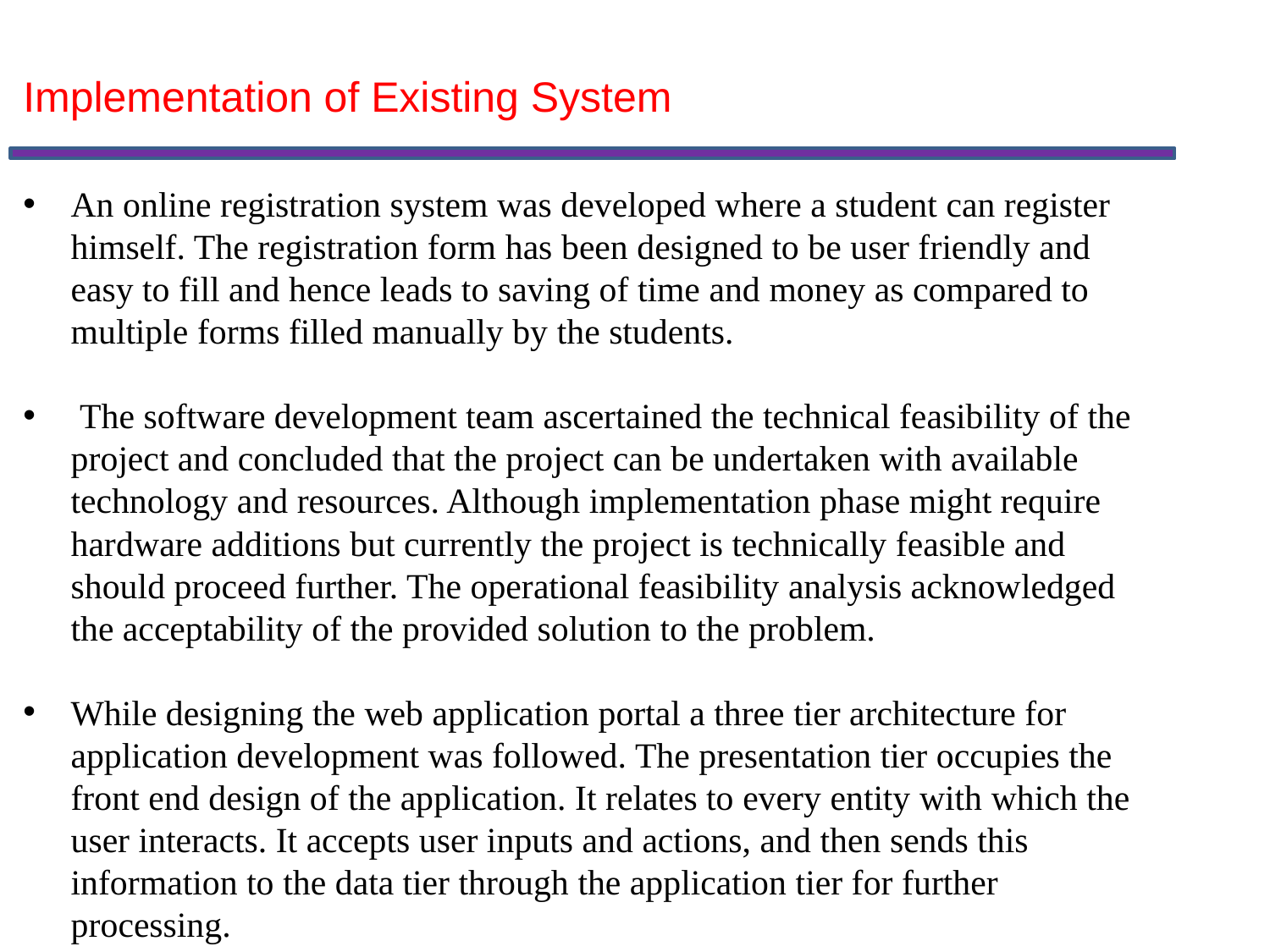

Implementation of Existing System

An online registration system was developed where a student can register himself. The registration form has been designed to be user friendly and easy to fill and hence leads to saving of time and money as compared to multiple forms filled manually by the students.

 The software development team ascertained the technical feasibility of the project and concluded that the project can be undertaken with available technology and resources. Although implementation phase might require hardware additions but currently the project is technically feasible and should proceed further. The operational feasibility analysis acknowledged the acceptability of the provided solution to the problem.

While designing the web application portal a three tier architecture for application development was followed. The presentation tier occupies the front end design of the application. It relates to every entity with which the user interacts. It accepts user inputs and actions, and then sends this information to the data tier through the application tier for further processing.